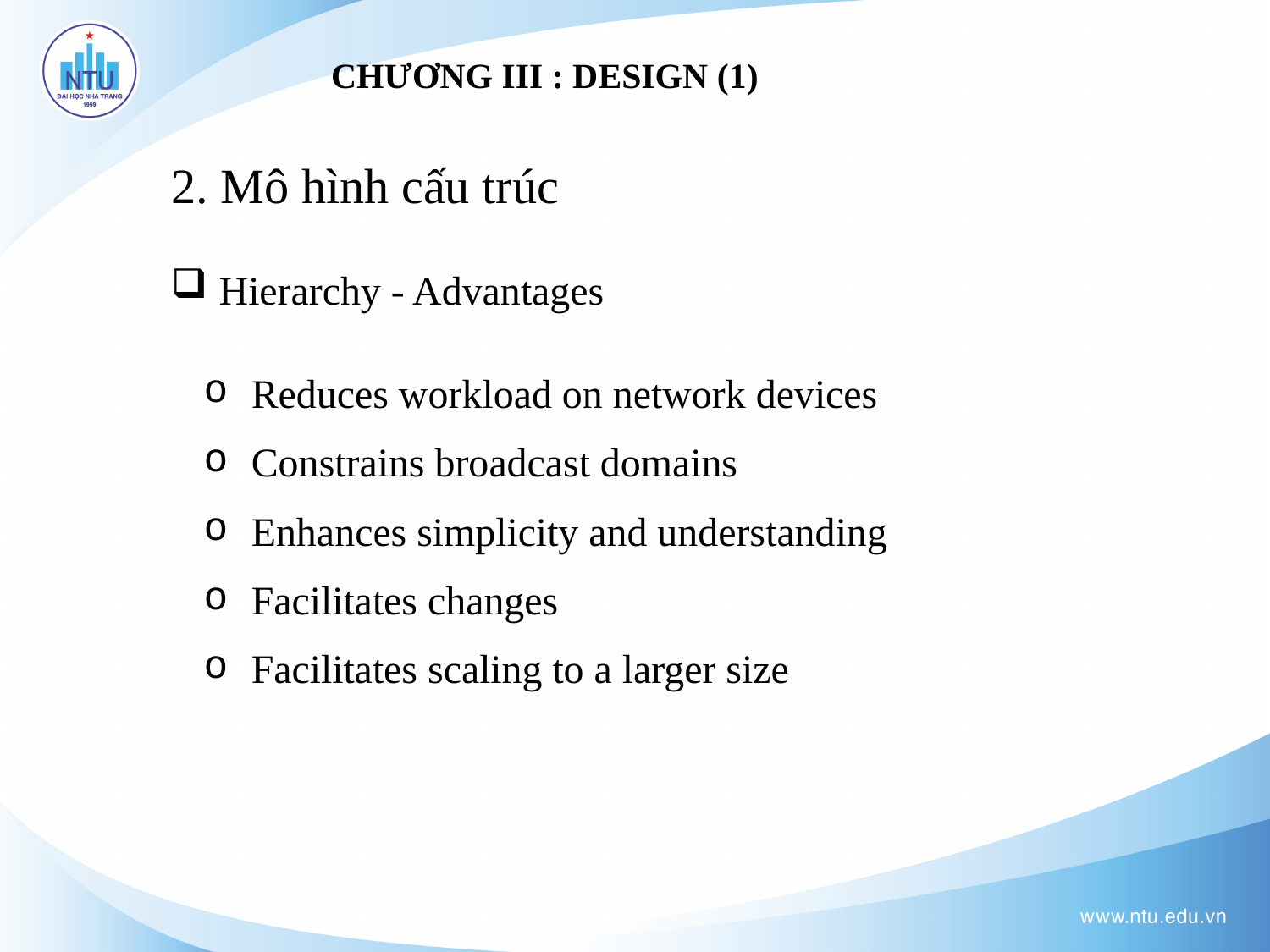

CHƯƠNG III : DESIGN (1)

2. Mô hình cấu trúc

Hierarchy - Advantages
Reduces workload on network devices
Constrains broadcast domains
Enhances simplicity and understanding
Facilitates changes
Facilitates scaling to a larger size